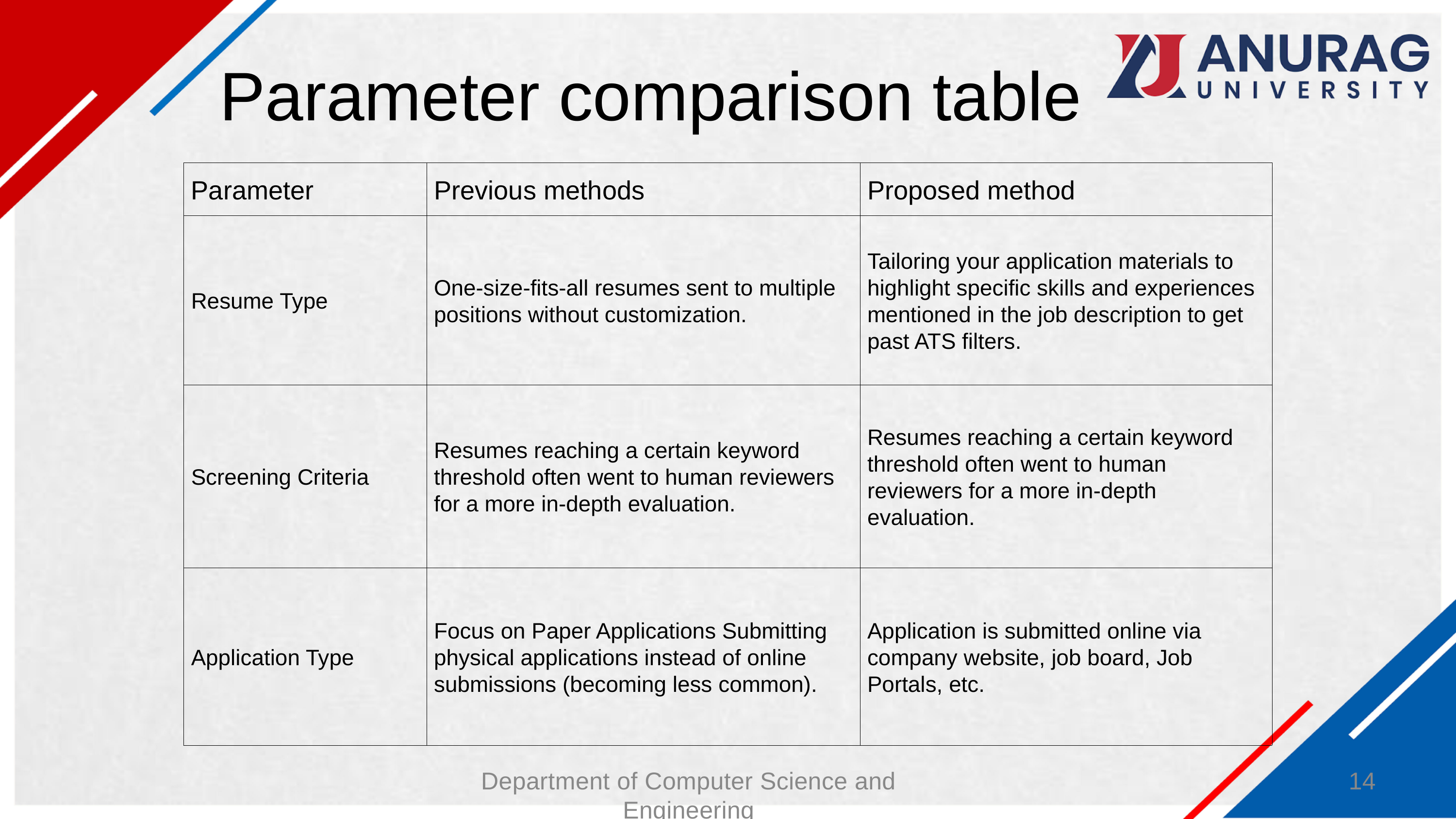

Parameter comparison table
| Parameter | Previous methods | Proposed method |
| --- | --- | --- |
| Resume Type | One-size-fits-all resumes sent to multiple positions without customization. | Tailoring your application materials to highlight specific skills and experiences mentioned in the job description to get past ATS filters. |
| Screening Criteria | Resumes reaching a certain keyword threshold often went to human reviewers for a more in-depth evaluation. | Resumes reaching a certain keyword threshold often went to human reviewers for a more in-depth evaluation. |
| Application Type | Focus on Paper Applications Submitting physical applications instead of online submissions (becoming less common). | Application is submitted online via company website, job board, Job Portals, etc. |
Department of Computer Science and Engineering
14